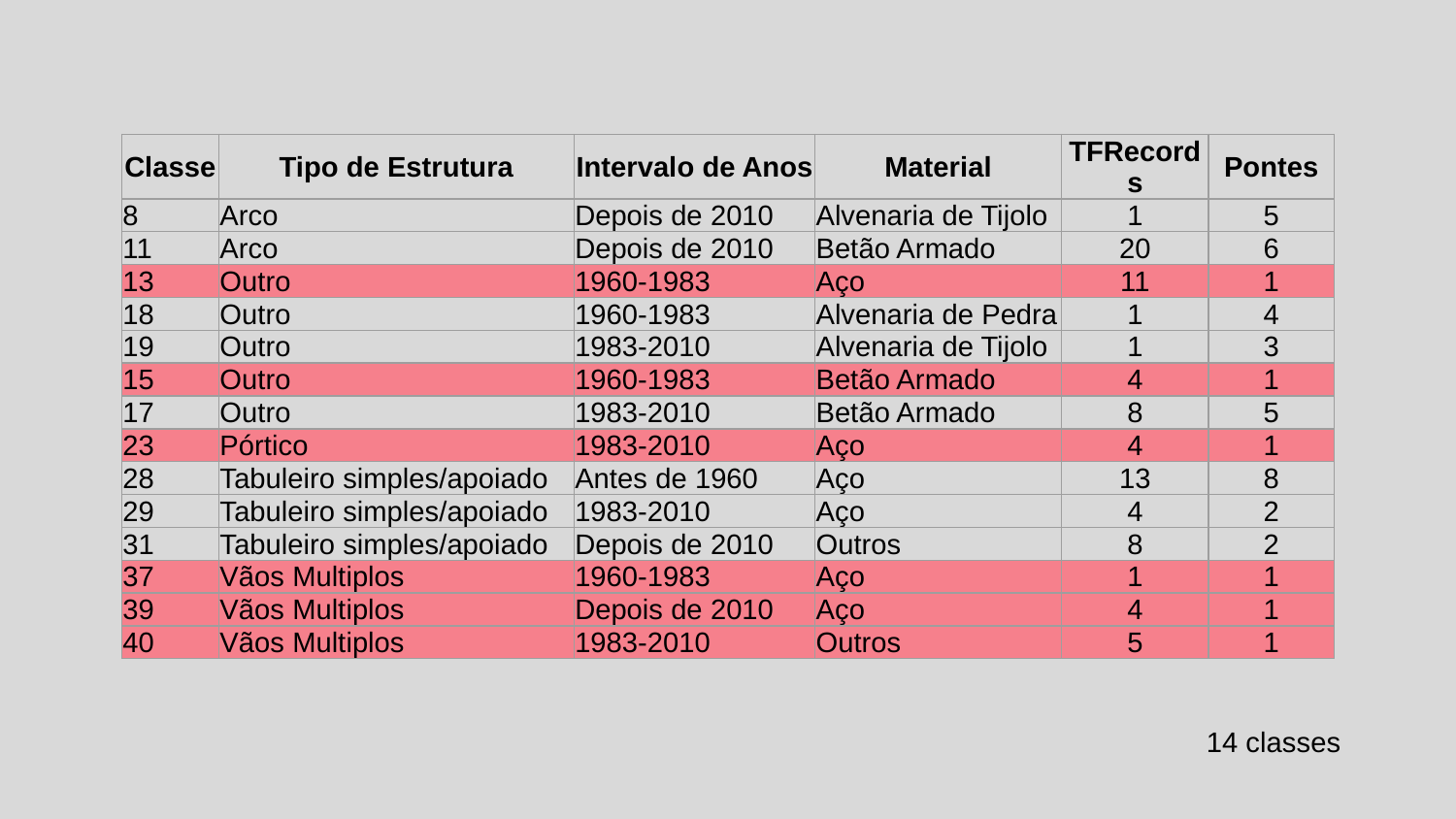

| Classe | Tipo de Estrutura | Intervalo de Anos | Material | TFRecords | Pontes |
| --- | --- | --- | --- | --- | --- |
| 8 | Arco | Depois de 2010 | Alvenaria de Tijolo | 1 | 5 |
| 11 | Arco | Depois de 2010 | Betão Armado | 20 | 6 |
| 13 | Outro | 1960-1983 | Aço | 11 | 1 |
| 18 | Outro | 1960-1983 | Alvenaria de Pedra | 1 | 4 |
| 19 | Outro | 1983-2010 | Alvenaria de Tijolo | 1 | 3 |
| 15 | Outro | 1960-1983 | Betão Armado | 4 | 1 |
| 17 | Outro | 1983-2010 | Betão Armado | 8 | 5 |
| 23 | Pórtico | 1983-2010 | Aço | 4 | 1 |
| 28 | Tabuleiro simples/apoiado | Antes de 1960 | Aço | 13 | 8 |
| 29 | Tabuleiro simples/apoiado | 1983-2010 | Aço | 4 | 2 |
| 31 | Tabuleiro simples/apoiado | Depois de 2010 | Outros | 8 | 2 |
| 37 | Vãos Multiplos | 1960-1983 | Aço | 1 | 1 |
| 39 | Vãos Multiplos | Depois de 2010 | Aço | 4 | 1 |
| 40 | Vãos Multiplos | 1983-2010 | Outros | 5 | 1 |
14 classes